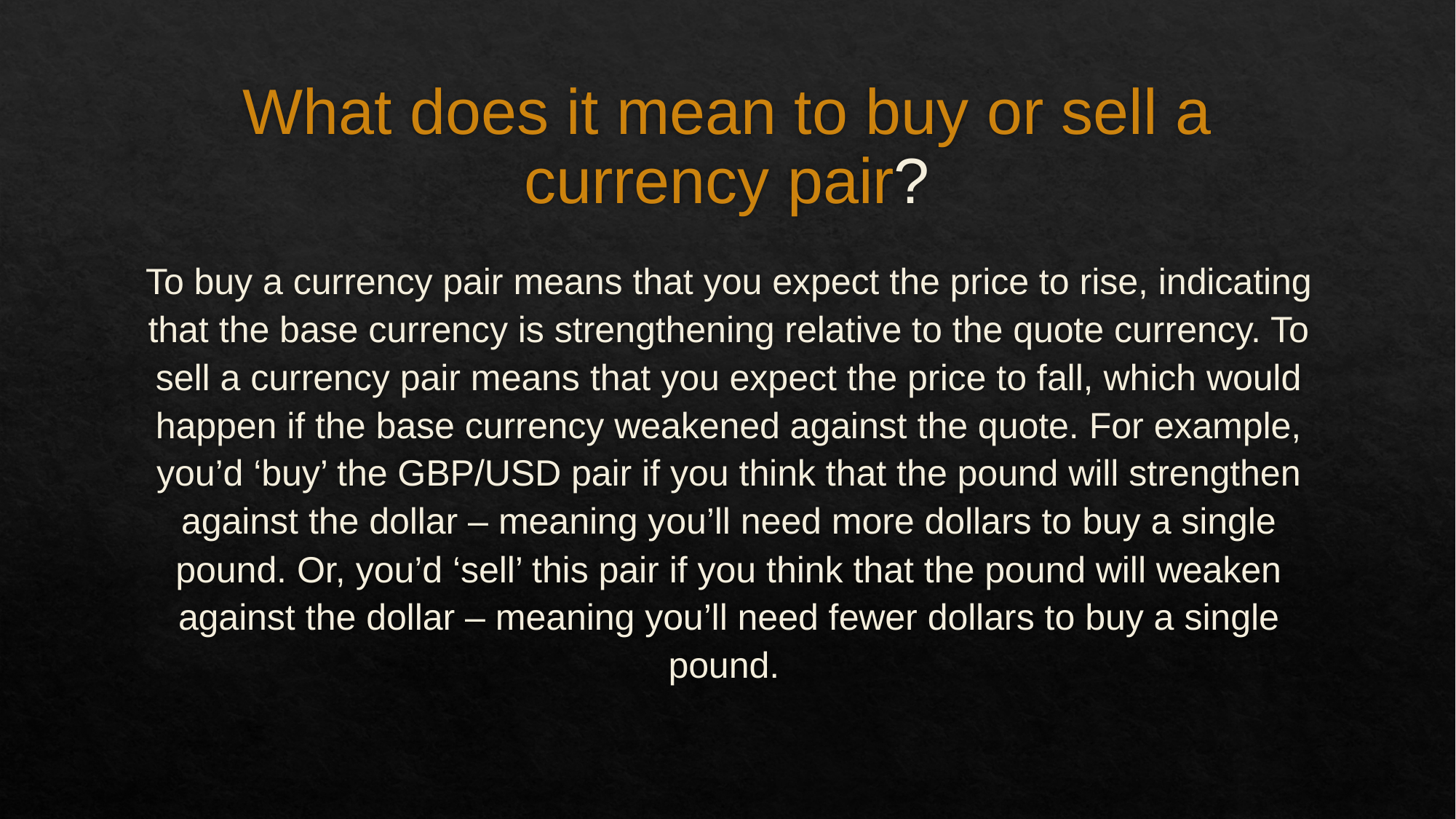

# What does it mean to buy or sell a currency pair?
To buy a currency pair means that you expect the price to rise, indicating that the base currency is strengthening relative to the quote currency. To sell a currency pair means that you expect the price to fall, which would happen if the base currency weakened against the quote. For example, you’d ‘buy’ the GBP/USD pair if you think that the pound will strengthen against the dollar – meaning you’ll need more dollars to buy a single pound. Or, you’d ‘sell’ this pair if you think that the pound will weaken against the dollar – meaning you’ll need fewer dollars to buy a single pound.